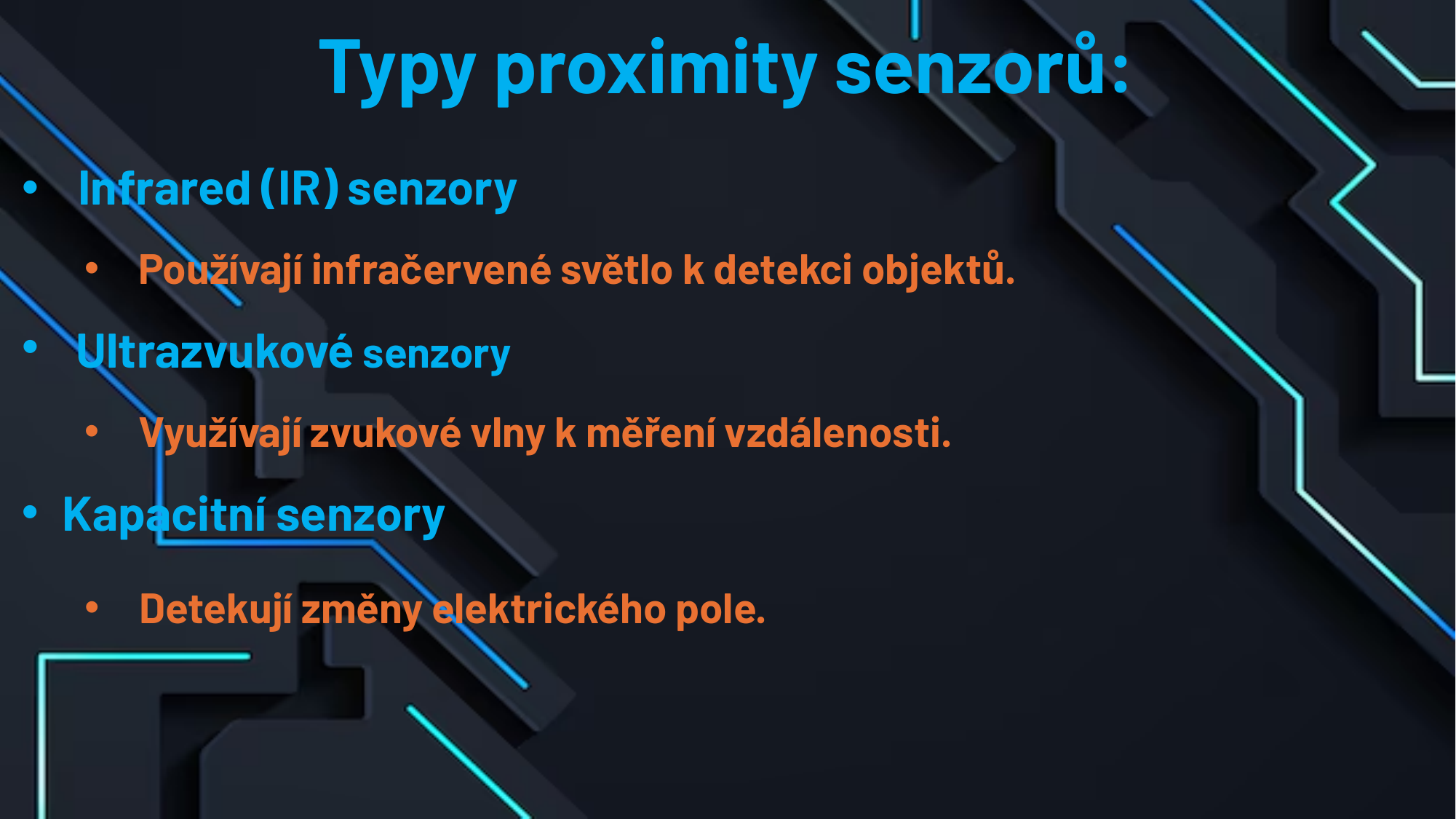

# Typy proximity senzorů:
   Infrared (IR) senzory

Používají infračervené světlo k detekci objektů.
Ultrazvukové senzory

Využívají zvukové vlny k měření vzdálenosti.
Kapacitní senzory
Detekují změny elektrického pole.